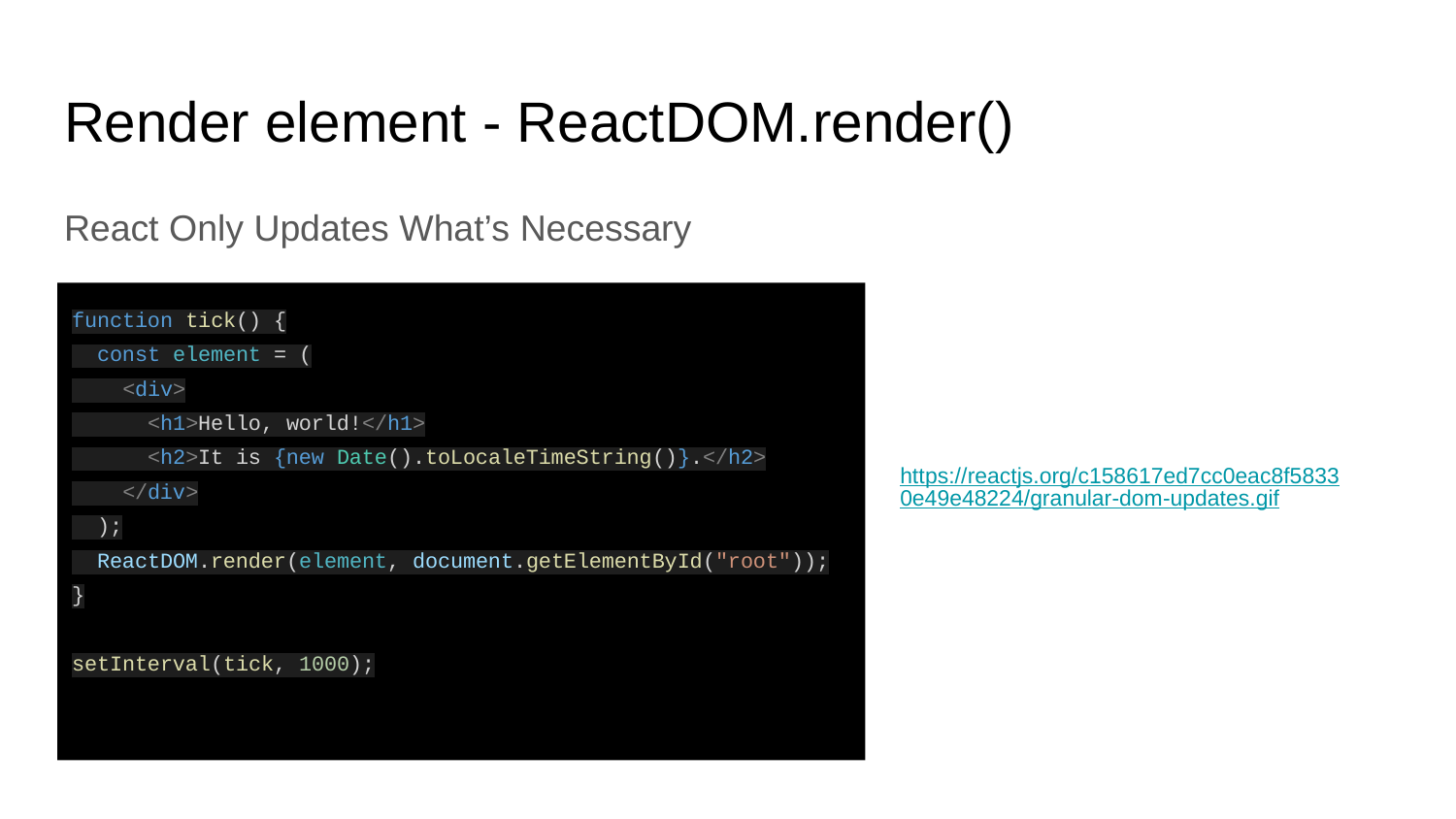

# Render element - ReactDOM.render()
React Only Updates What’s Necessary
function tick() {
  const element = (
    <div>
      <h1>Hello, world!</h1>
      <h2>It is {new Date().toLocaleTimeString()}.</h2>
    </div>
  );
  ReactDOM.render(element, document.getElementById("root"));
}

setInterval(tick, 1000);
https://reactjs.org/c158617ed7cc0eac8f58330e49e48224/granular-dom-updates.gif